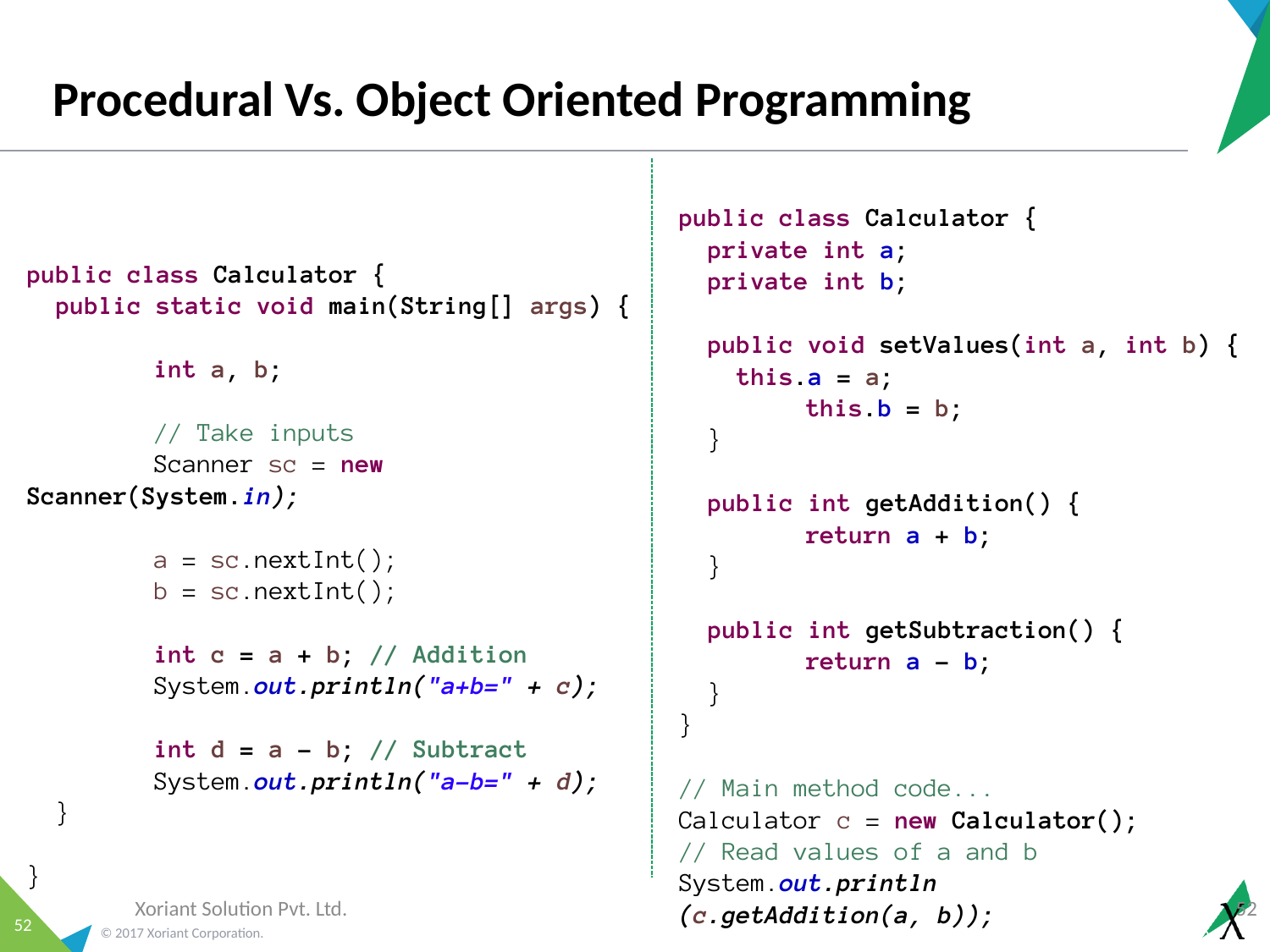

# Procedural Vs. Object Oriented Programming
public class Calculator {
  private int a;
  private int b;

  public void setValues(int a, int b) {
    this.a = a;
	this.b = b;
  }

  public int getAddition() {
	return a + b;
  }

  public int getSubtraction() {
	return a - b;
  }
}

// Main method code...
Calculator c = new Calculator();
// Read values of a and b
System.out.println
(c.getAddition(a, b));

public class Calculator {
  public static void main(String[] args) {
	int a, b;

	// Take inputs
	Scanner sc = new Scanner(System.in);

	a = sc.nextInt();
	b = sc.nextInt();

	int c = a + b; // Addition
	System.out.println("a+b=" + c);

	int d = a - b; // Subtract
	System.out.println("a-b=" + d);
  }

}
Xoriant Solution Pvt. Ltd.
52